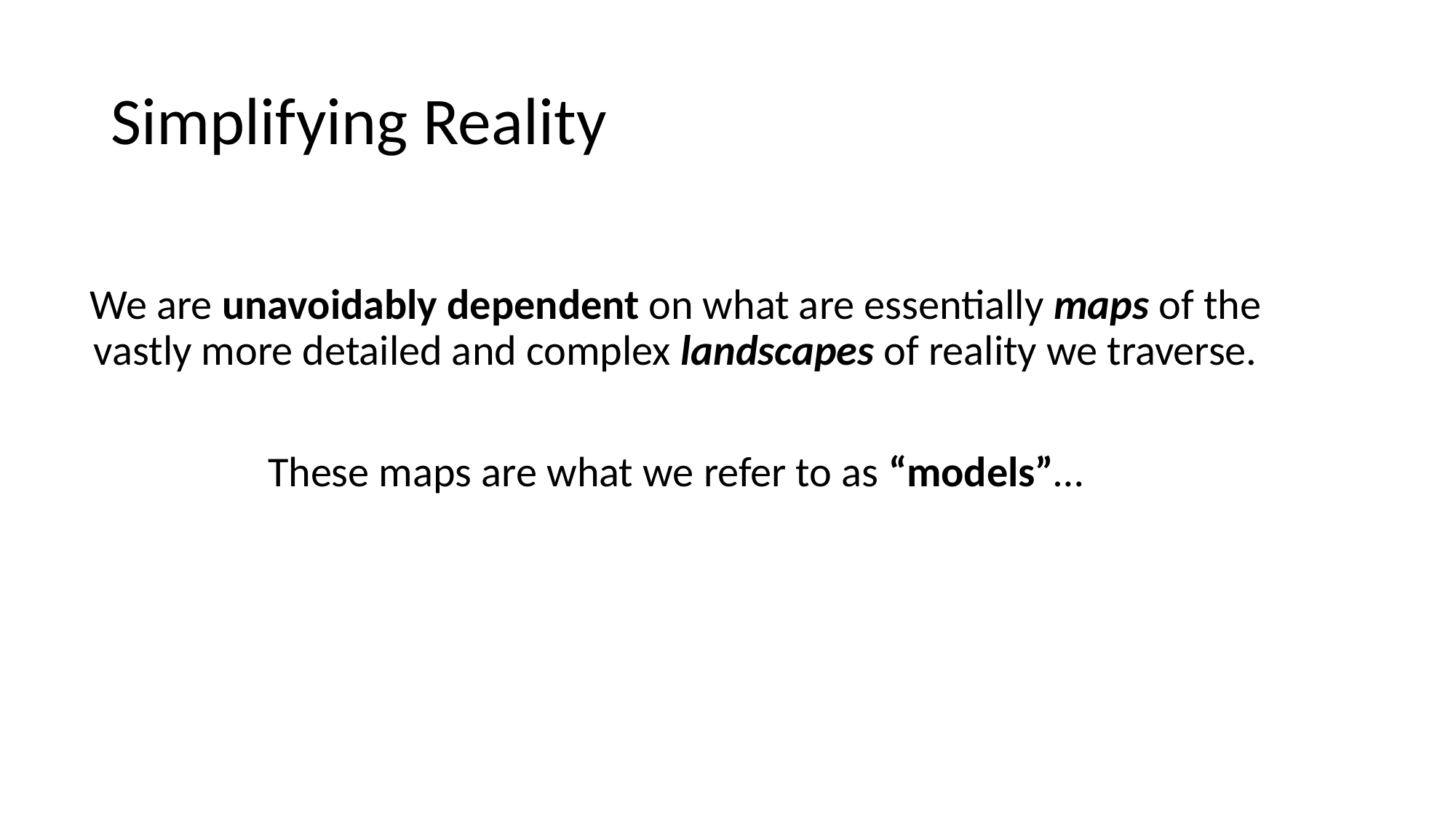

# Simplifying Reality

We are unavoidably dependent on what are essentially maps of the vastly more detailed and complex landscapes of reality we traverse.

These maps are what we refer to as “models”…